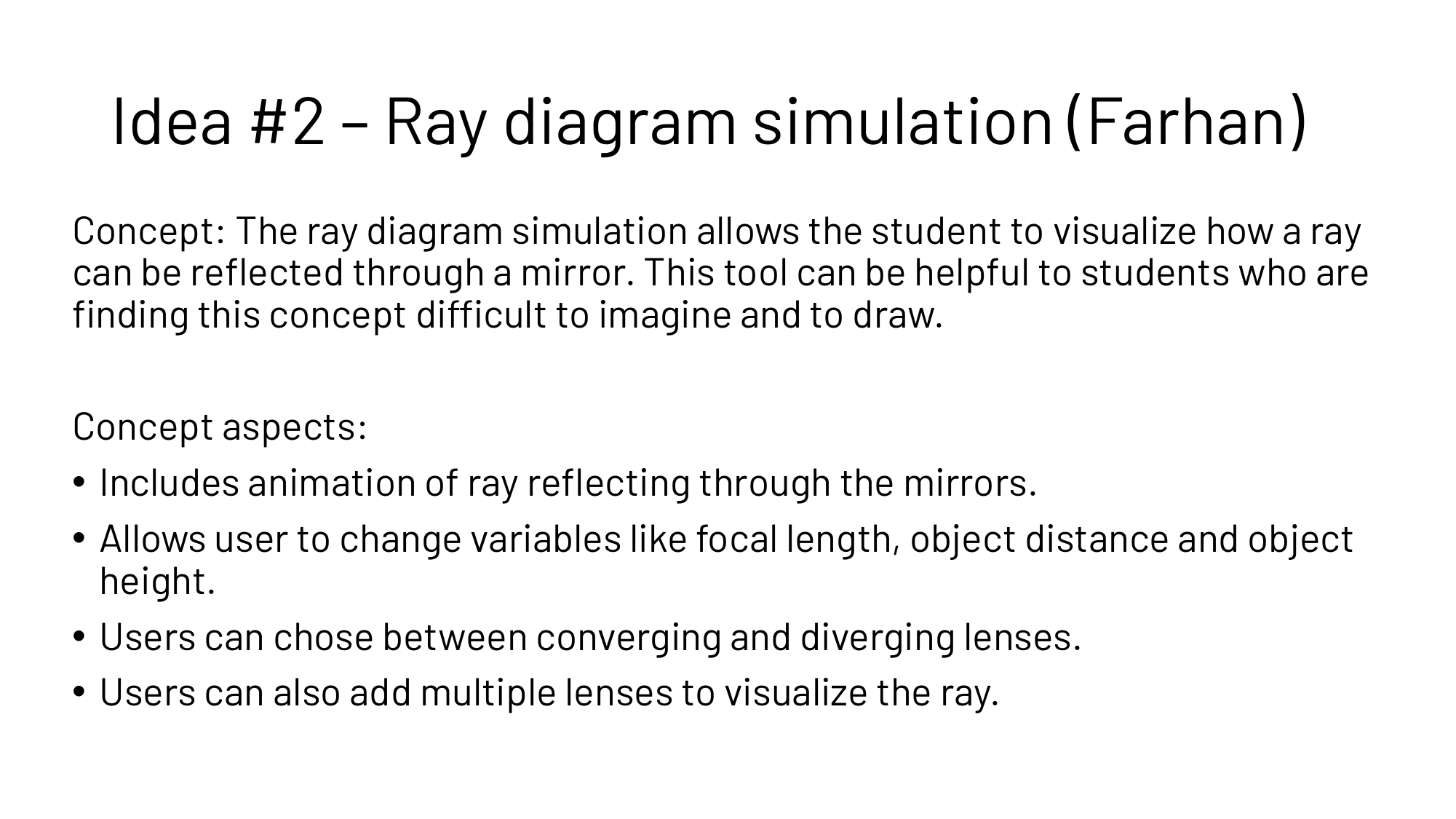

# Idea #2 – Ray diagram simulation (Farhan)
Concept: The ray diagram simulation allows the student to visualize how a ray can be reflected through a mirror. This tool can be helpful to students who are finding this concept difficult to imagine and to draw.

Concept aspects:
Includes animation of ray reflecting through the mirrors.
Allows user to change variables like focal length, object distance and object height.
Users can chose between converging and diverging lenses.
Users can also add multiple lenses to visualize the ray.